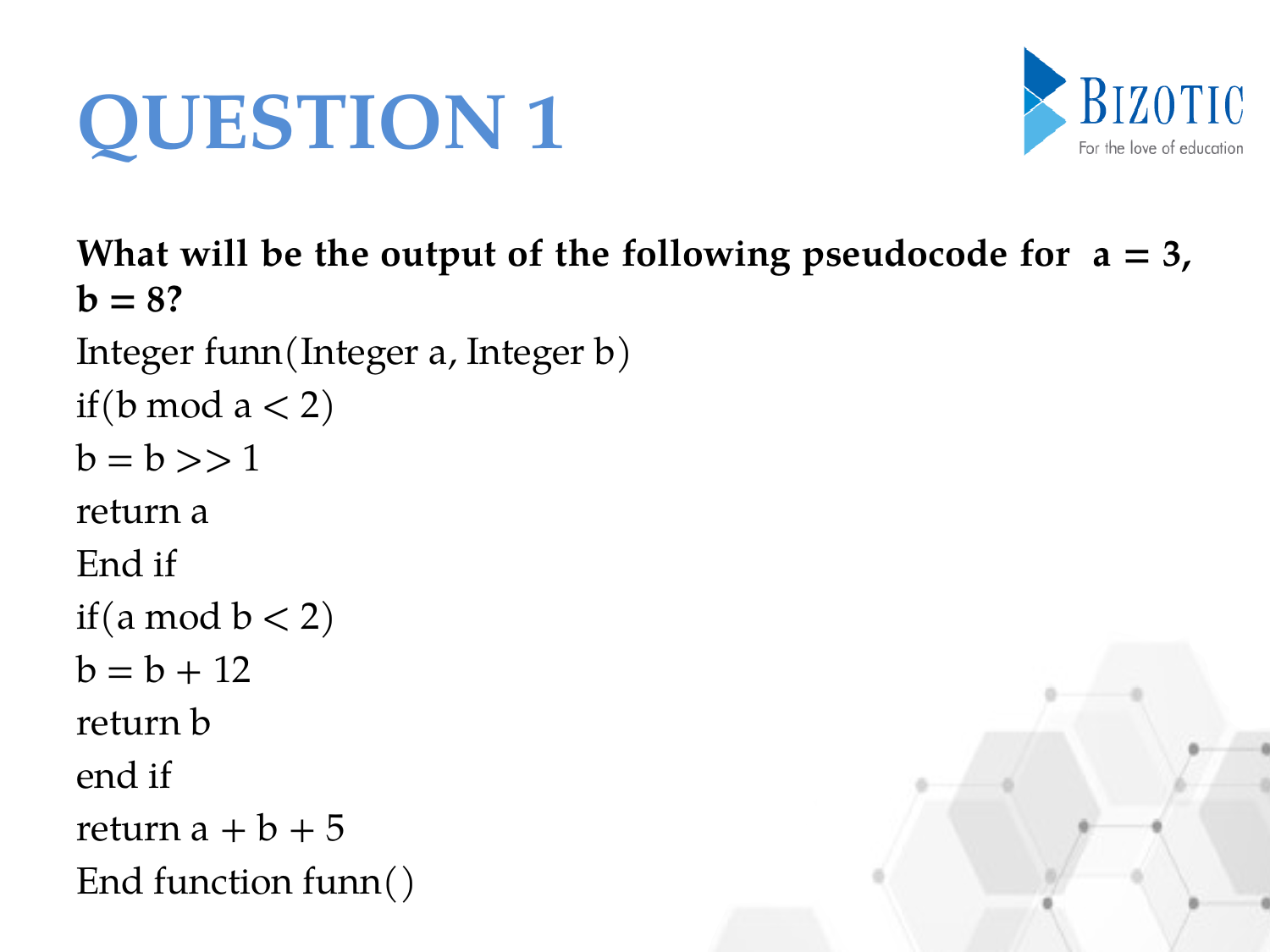

# QUESTION 1
What will be the output of the following pseudocode for  a = 3, b = 8?
Integer funn(Integer a, Integer b)
if(b mod a < 2)
b = b >> 1
return a
End if
if(a mod b < 2)
b = b + 12
return b
end if
return a + b + 5
End function funn()